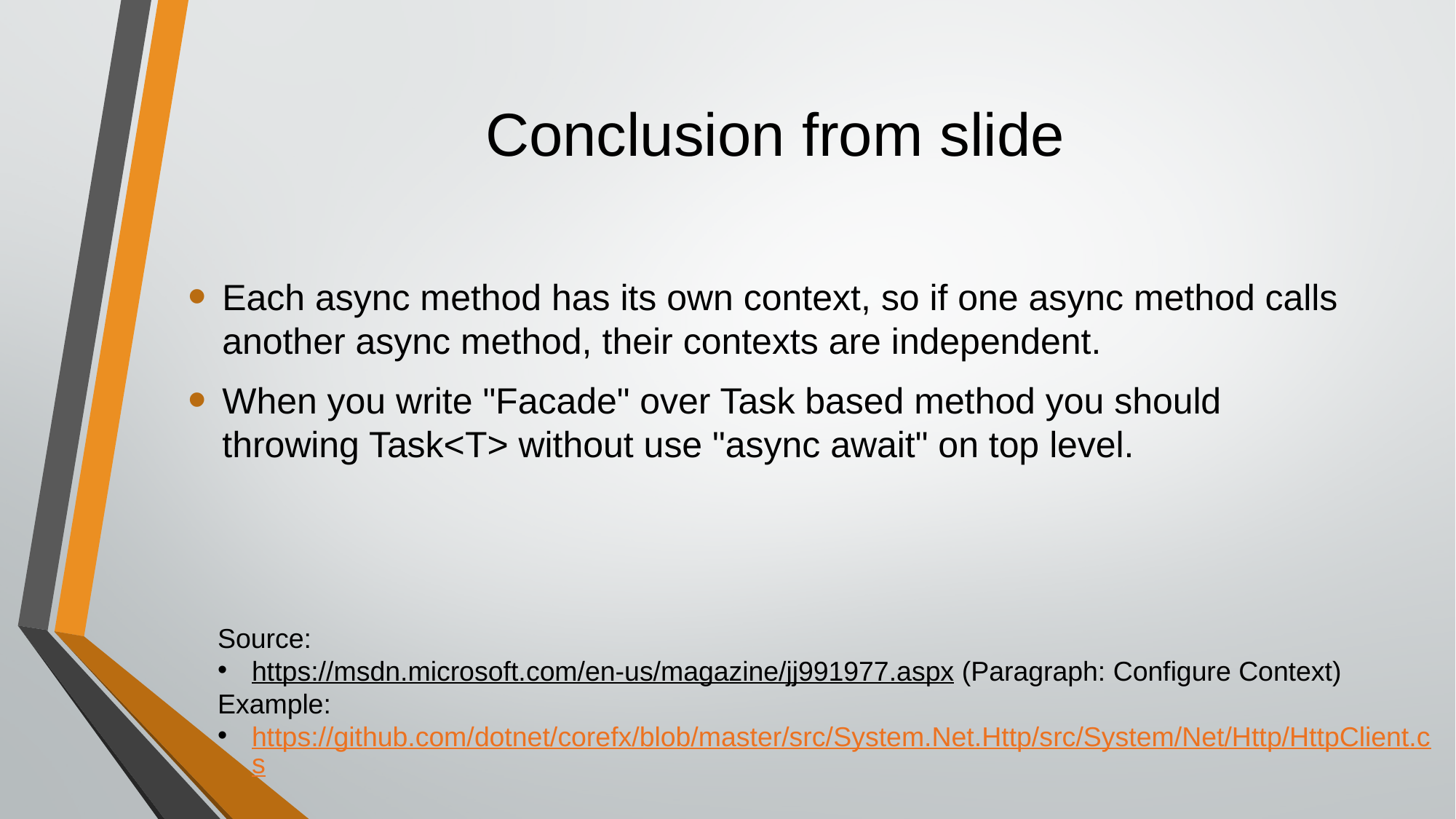

# Conclusion from slide
Each async method has its own context, so if one async method calls another async method, their contexts are independent.
When you write "Facade" over Task based method you should throwing Task<T> without use "async await" on top level.
Source:
https://msdn.microsoft.com/en-us/magazine/jj991977.aspx (Paragraph: Configure Context)
Example:
https://github.com/dotnet/corefx/blob/master/src/System.Net.Http/src/System/Net/Http/HttpClient.cs